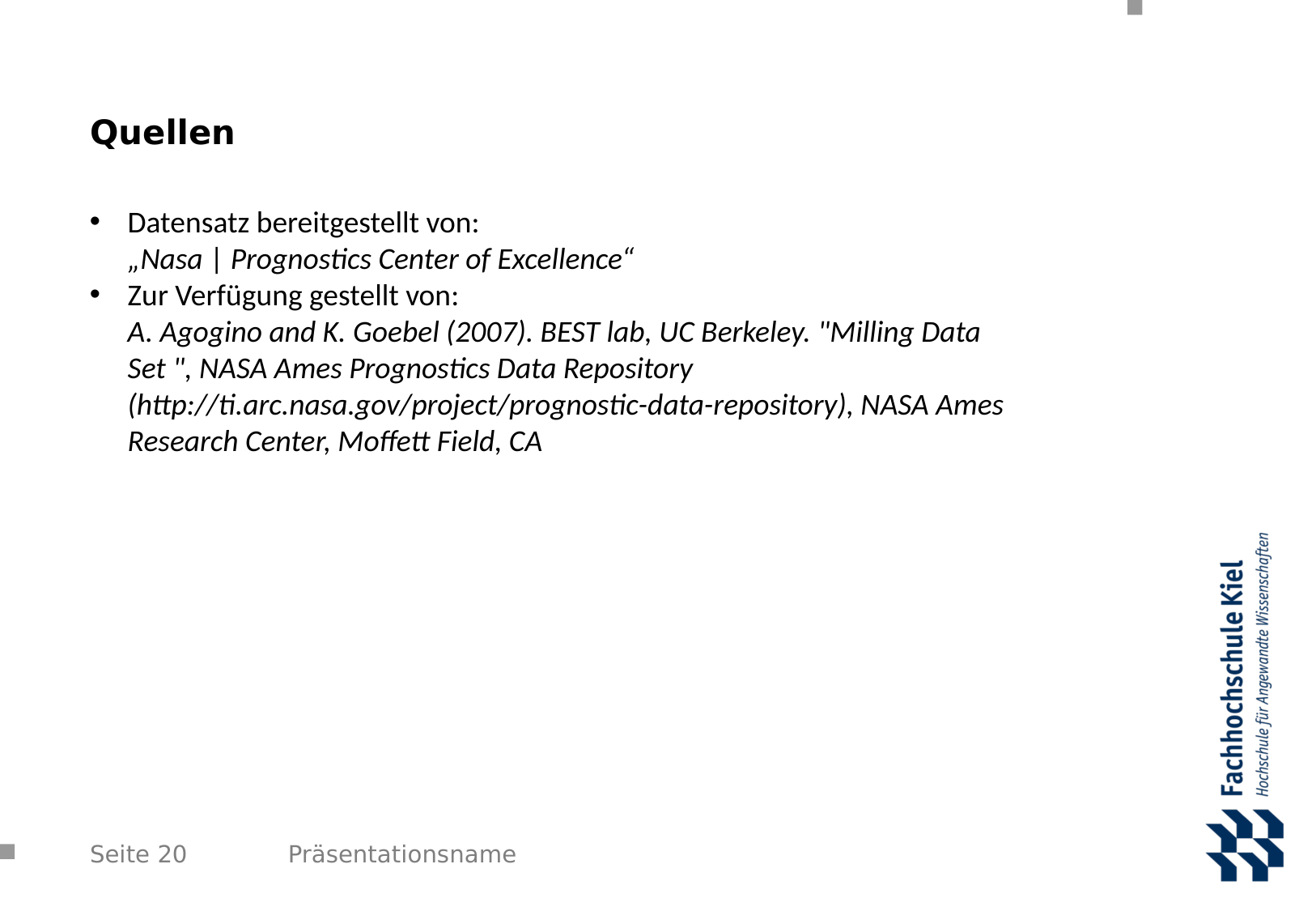

# Quellen
Datensatz bereitgestellt von:
„Nasa | Prognostics Center of Excellence“
Zur Verfügung gestellt von:
A. Agogino and K. Goebel (2007). BEST lab, UC Berkeley. "Milling Data Set ", NASA Ames Prognostics Data Repository (http://ti.arc.nasa.gov/project/prognostic-data-repository), NASA Ames Research Center, Moffett Field, CA
Seite 20
Präsentationsname